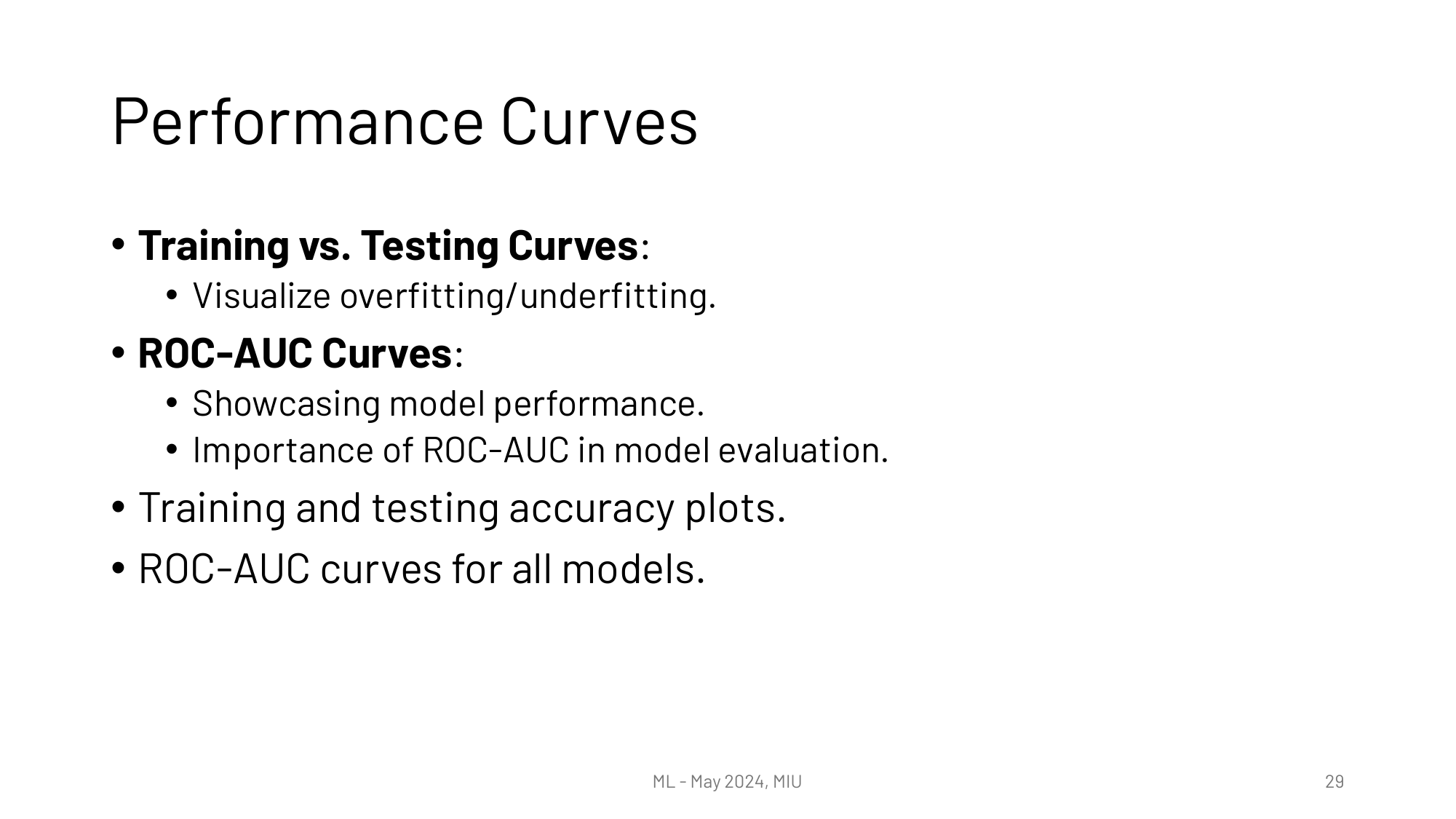

# Performance Curves
Training vs. Testing Curves:
Visualize overfitting/underfitting.
ROC-AUC Curves:
Showcasing model performance.
Importance of ROC-AUC in model evaluation.
Training and testing accuracy plots.
ROC-AUC curves for all models.

ML - May 2024, MIU
29